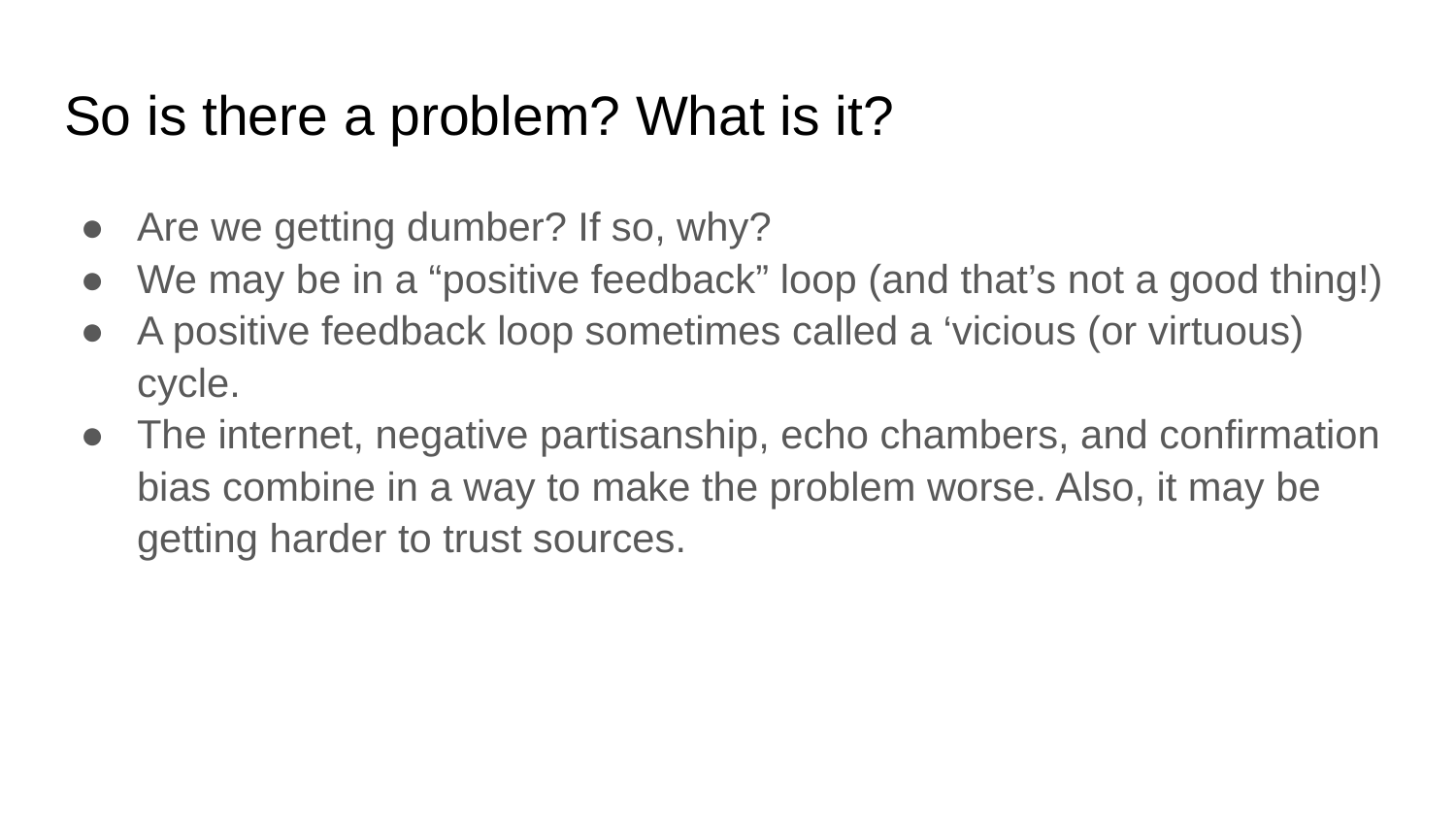

# So is there a problem? What is it?
Are we getting dumber? If so, why?
We may be in a “positive feedback” loop (and that’s not a good thing!)
A positive feedback loop sometimes called a ‘vicious (or virtuous) cycle.
The internet, negative partisanship, echo chambers, and confirmation bias combine in a way to make the problem worse. Also, it may be getting harder to trust sources.